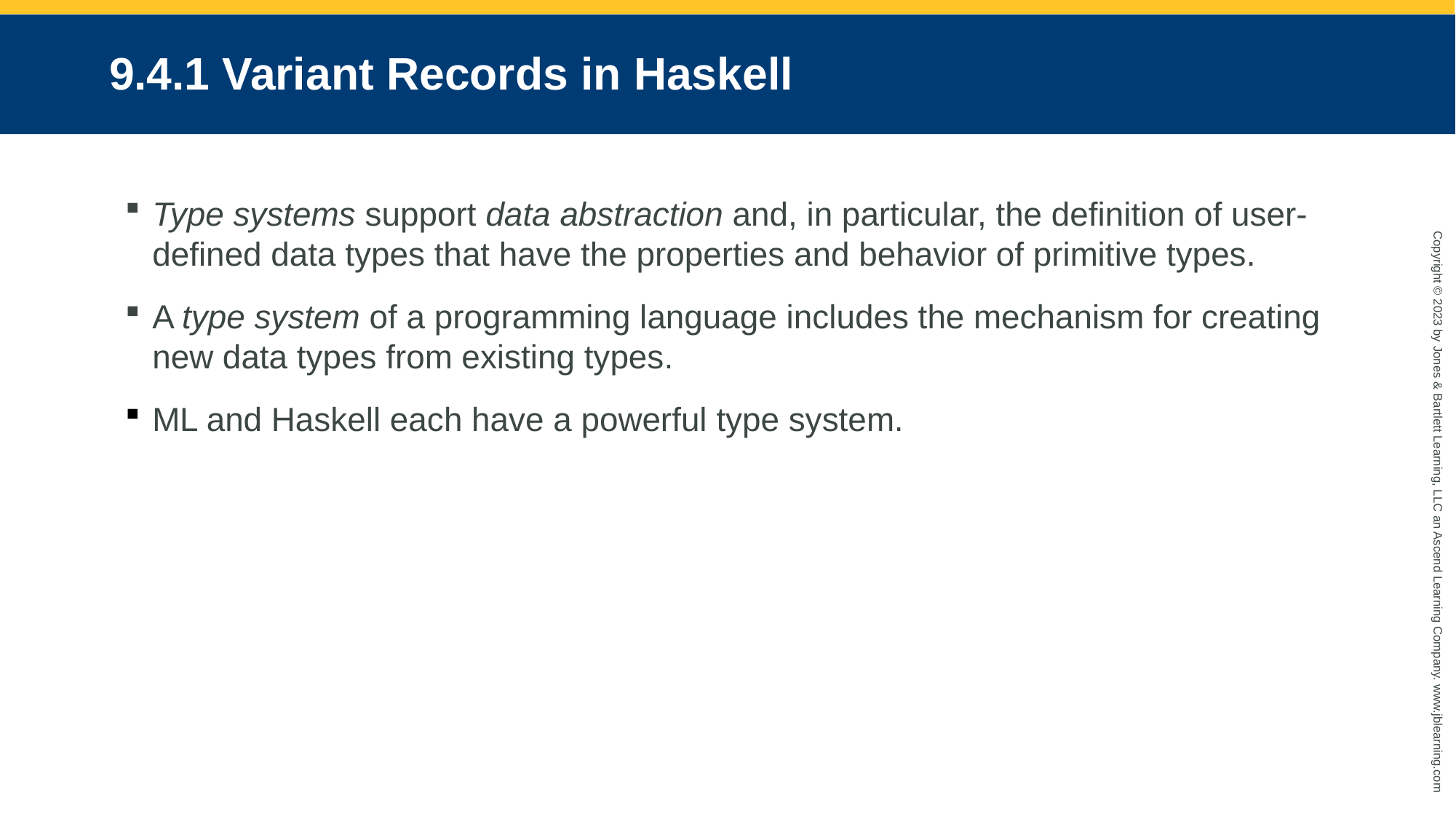

# 9.4.1 Variant Records in Haskell
Type systems support data abstraction and, in particular, the definition of user-defined data types that have the properties and behavior of primitive types.
A type system of a programming language includes the mechanism for creating new data types from existing types.
ML and Haskell each have a powerful type system.